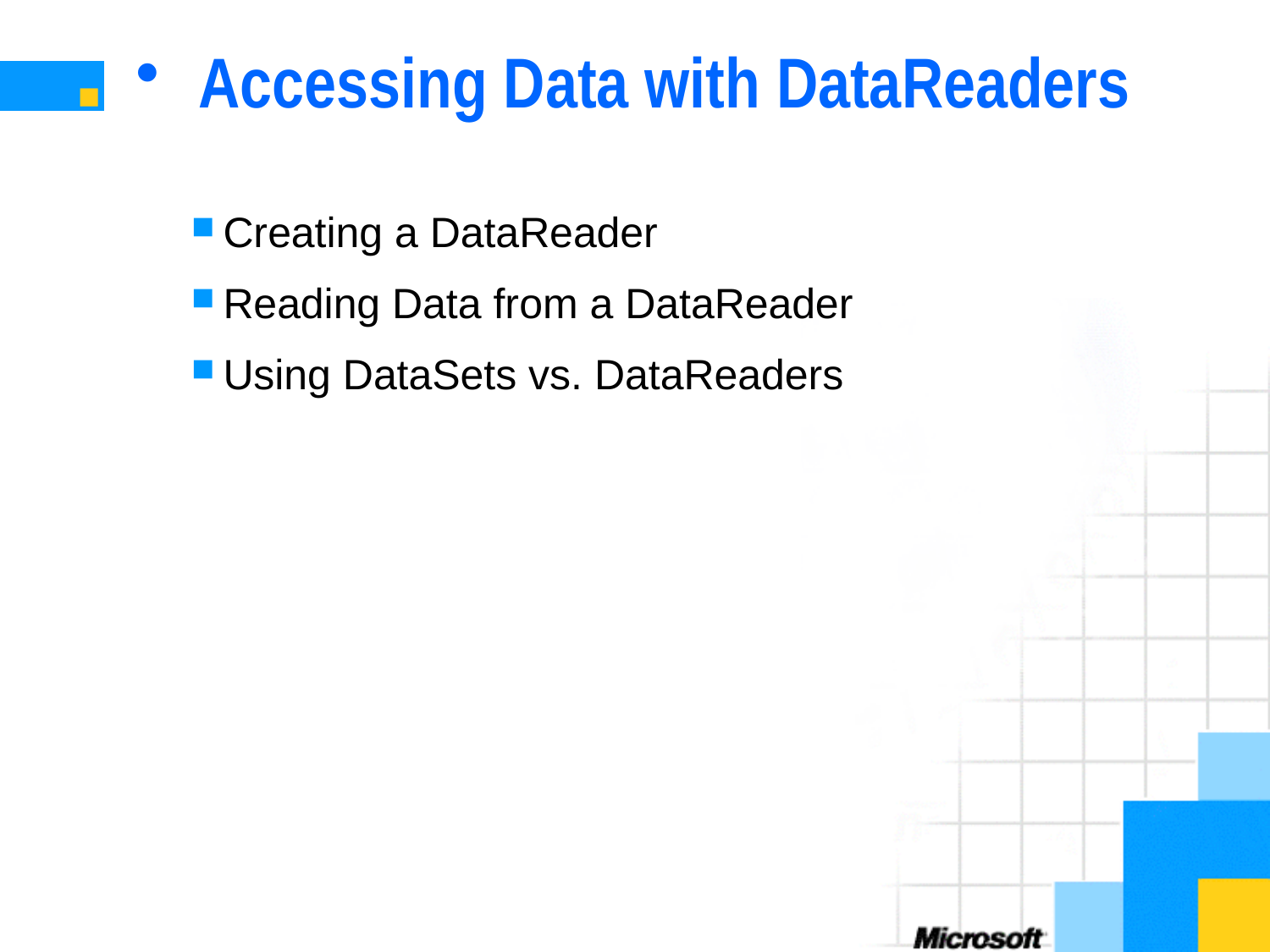

# Accessing Data with DataReaders
Creating a DataReader
Reading Data from a DataReader
Using DataSets vs. DataReaders